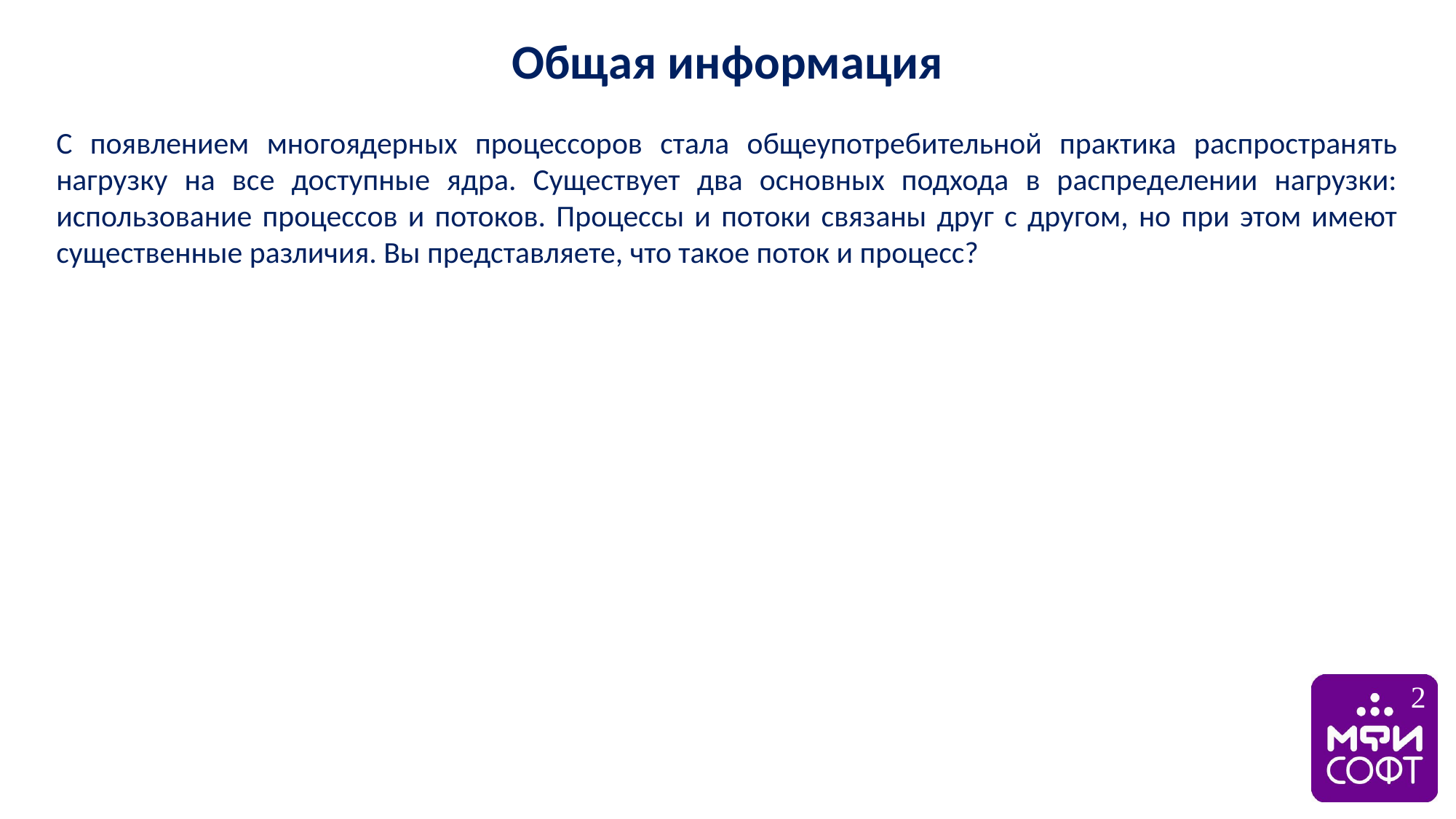

Общая информация
С появлением многоядерных процессоров стала общеупотребительной практика распространять нагрузку на все доступные ядра. Существует два основных подхода в распределении нагрузки: использование процессов и потоков. Процессы и потоки связаны друг с другом, но при этом имеют существенные различия. Вы представляете, что такое поток и процесс?